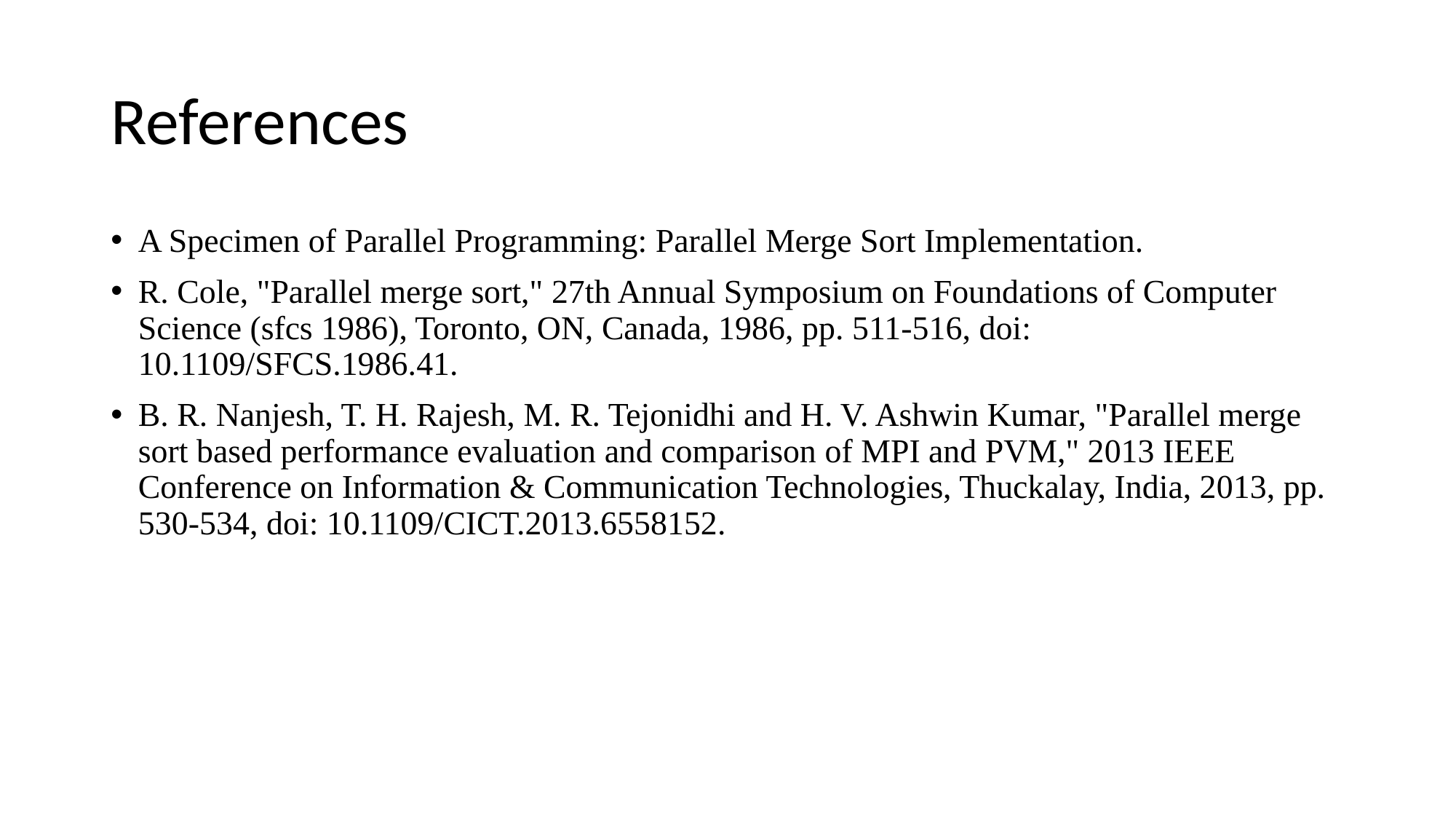

# References
A Specimen of Parallel Programming: Parallel Merge Sort Implementation.
R. Cole, "Parallel merge sort," 27th Annual Symposium on Foundations of Computer Science (sfcs 1986), Toronto, ON, Canada, 1986, pp. 511-516, doi: 10.1109/SFCS.1986.41.
B. R. Nanjesh, T. H. Rajesh, M. R. Tejonidhi and H. V. Ashwin Kumar, "Parallel merge sort based performance evaluation and comparison of MPI and PVM," 2013 IEEE Conference on Information & Communication Technologies, Thuckalay, India, 2013, pp. 530-534, doi: 10.1109/CICT.2013.6558152.